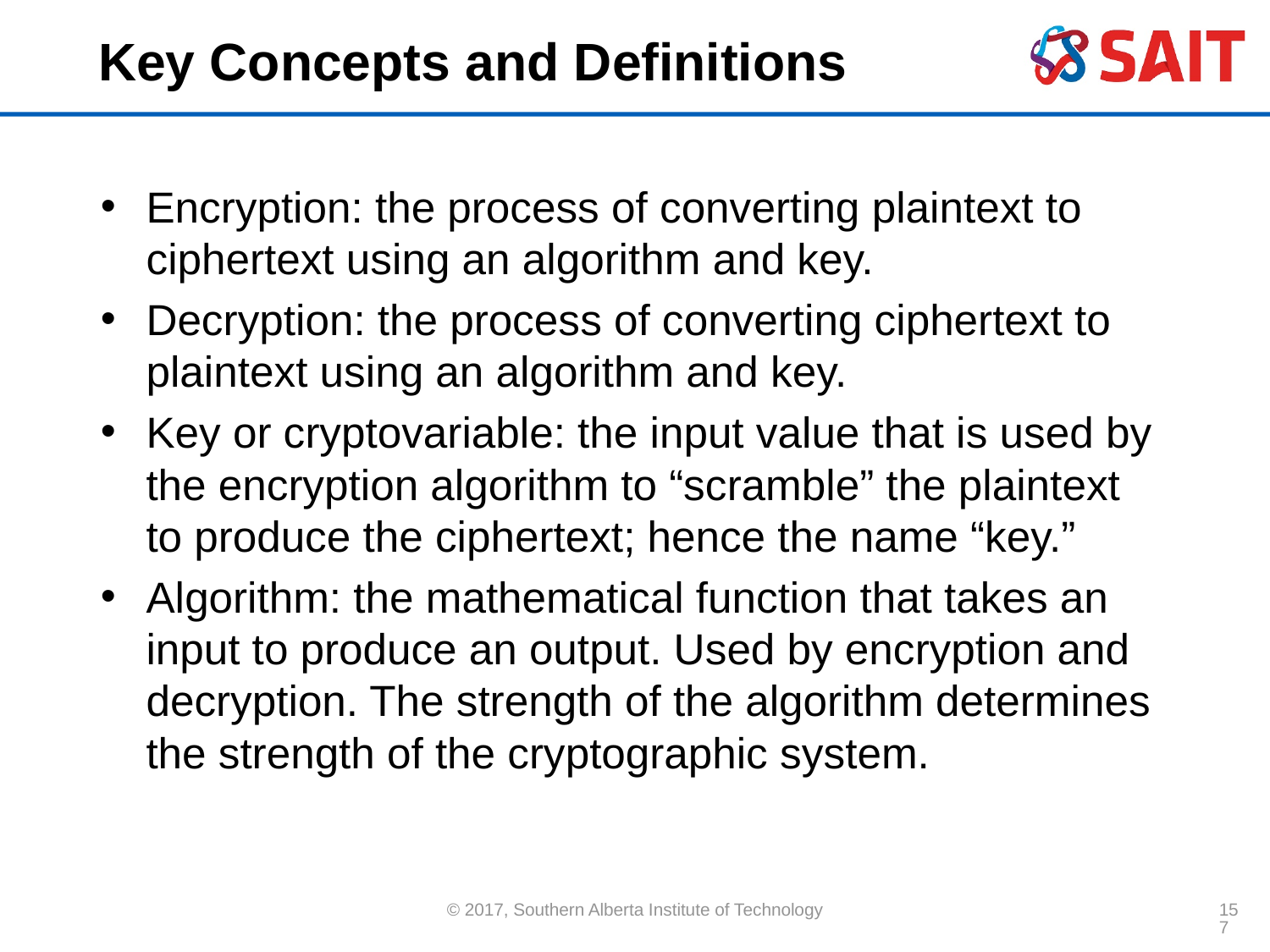

# Key Concepts and Definitions
Encryption: the process of converting plaintext to ciphertext using an algorithm and key.
Decryption: the process of converting ciphertext to plaintext using an algorithm and key.
Key or cryptovariable: the input value that is used by the encryption algorithm to “scramble” the plaintext to produce the ciphertext; hence the name “key.”
Algorithm: the mathematical function that takes an input to produce an output. Used by encryption and decryption. The strength of the algorithm determines the strength of the cryptographic system.